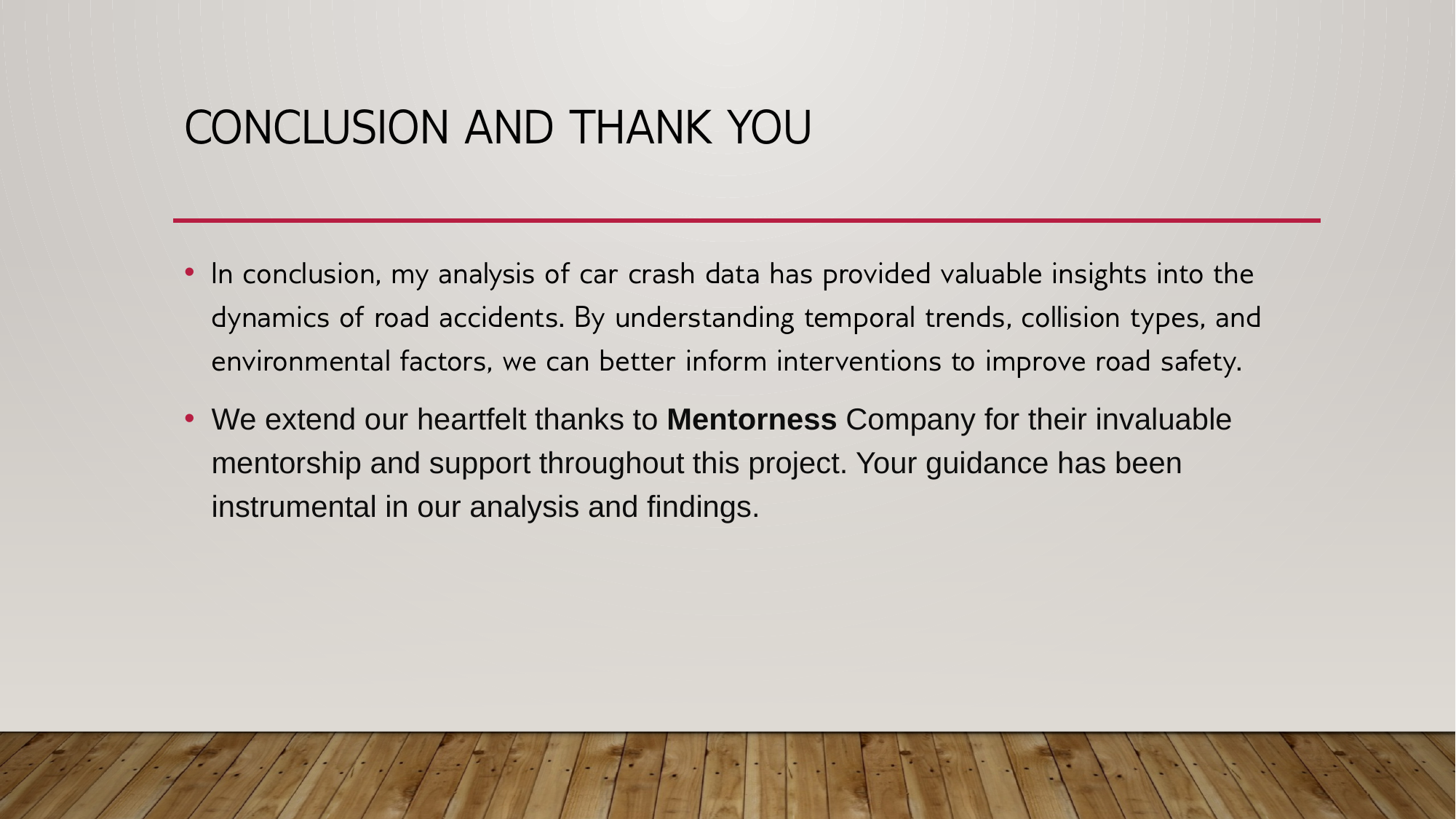

# Conclusion and THANK YOU
In conclusion, my analysis of car crash data has provided valuable insights into the dynamics of road accidents. By understanding temporal trends, collision types, and environmental factors, we can better inform interventions to improve road safety.
We extend our heartfelt thanks to Mentorness Company for their invaluable mentorship and support throughout this project. Your guidance has been instrumental in our analysis and findings.